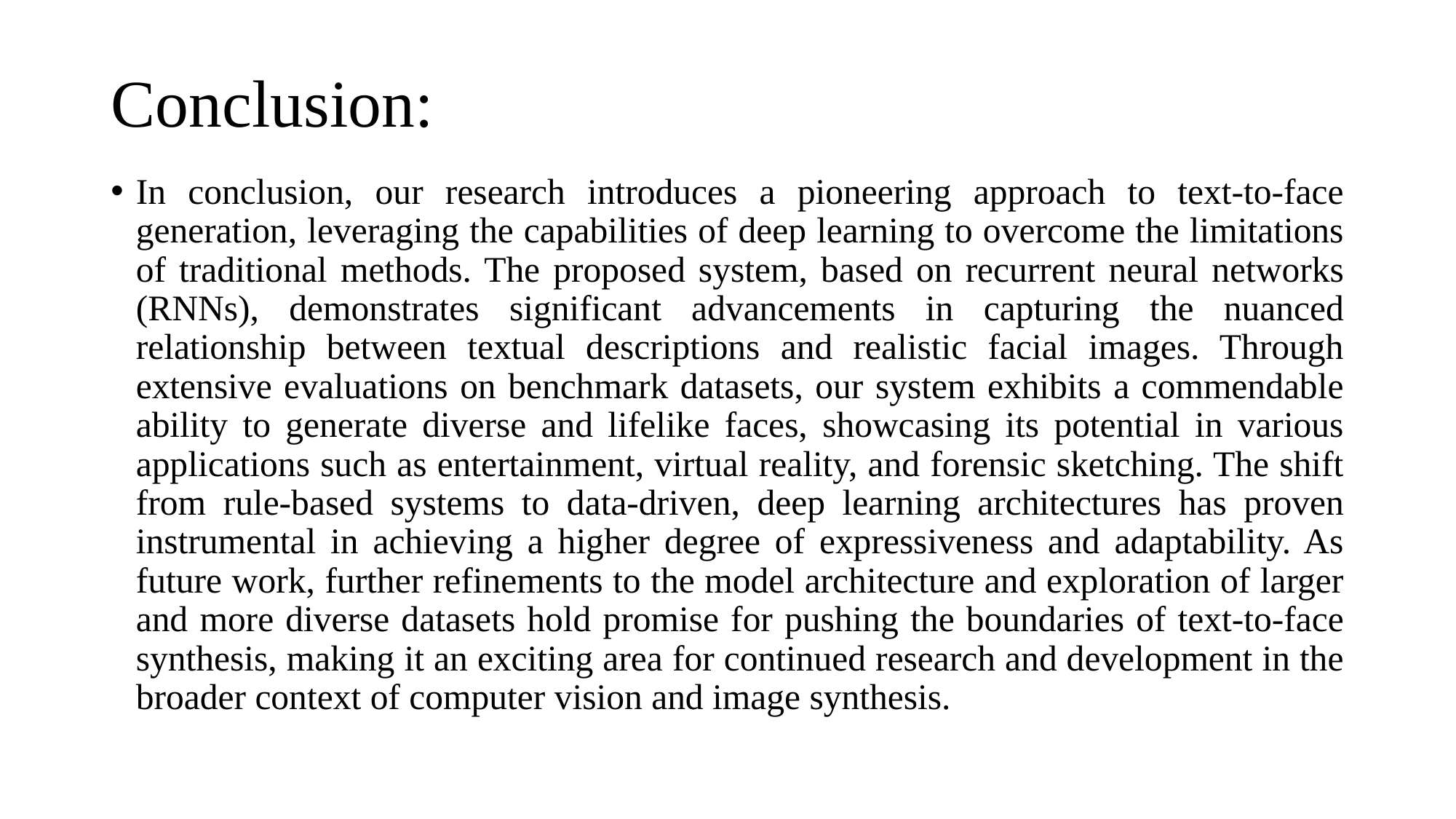

# Conclusion:
In conclusion, our research introduces a pioneering approach to text-to-face generation, leveraging the capabilities of deep learning to overcome the limitations of traditional methods. The proposed system, based on recurrent neural networks (RNNs), demonstrates significant advancements in capturing the nuanced relationship between textual descriptions and realistic facial images. Through extensive evaluations on benchmark datasets, our system exhibits a commendable ability to generate diverse and lifelike faces, showcasing its potential in various applications such as entertainment, virtual reality, and forensic sketching. The shift from rule-based systems to data-driven, deep learning architectures has proven instrumental in achieving a higher degree of expressiveness and adaptability. As future work, further refinements to the model architecture and exploration of larger and more diverse datasets hold promise for pushing the boundaries of text-to-face synthesis, making it an exciting area for continued research and development in the broader context of computer vision and image synthesis.